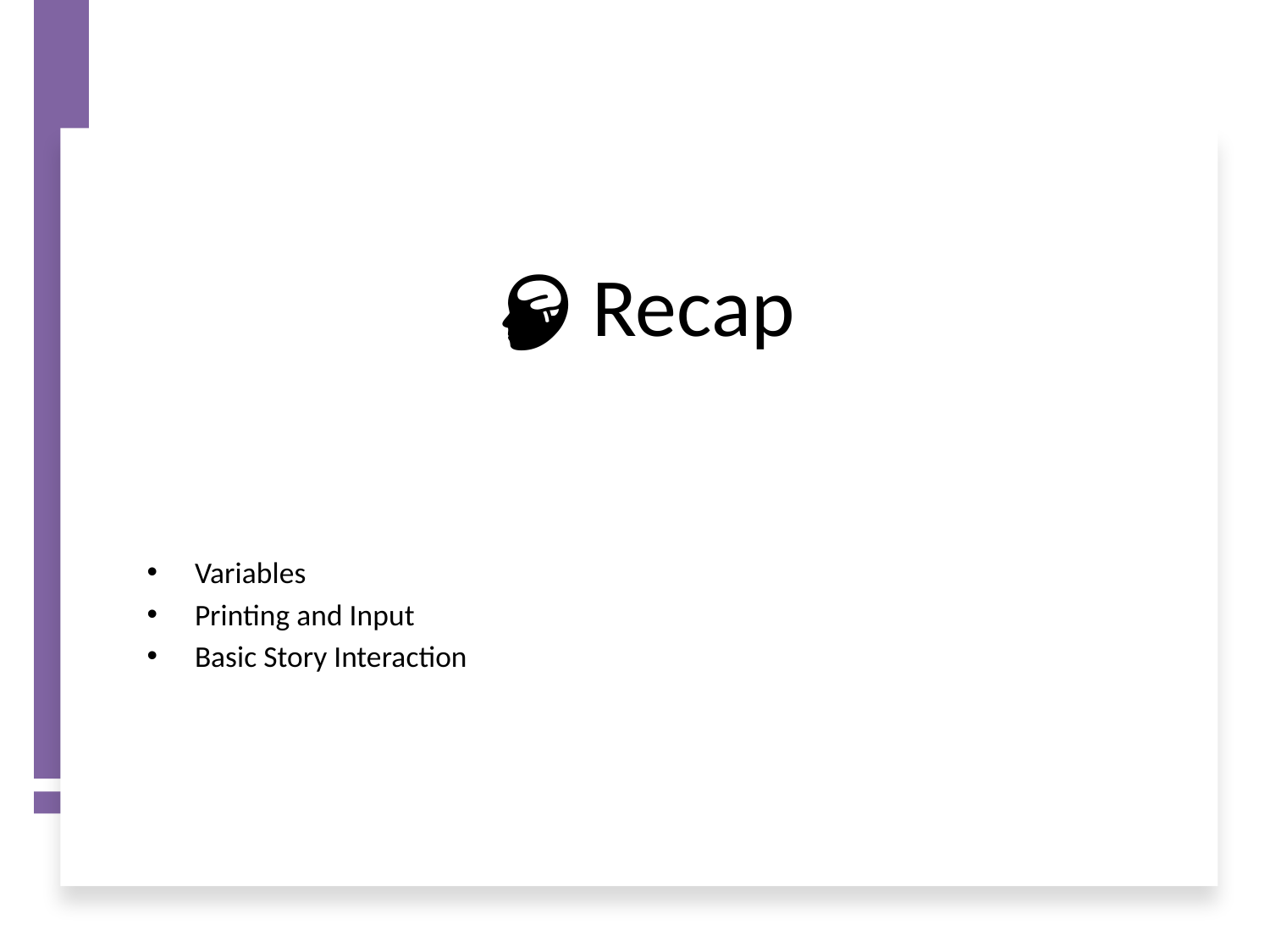

# 🧠 Recap

Variables
Printing and Input
Basic Story Interaction